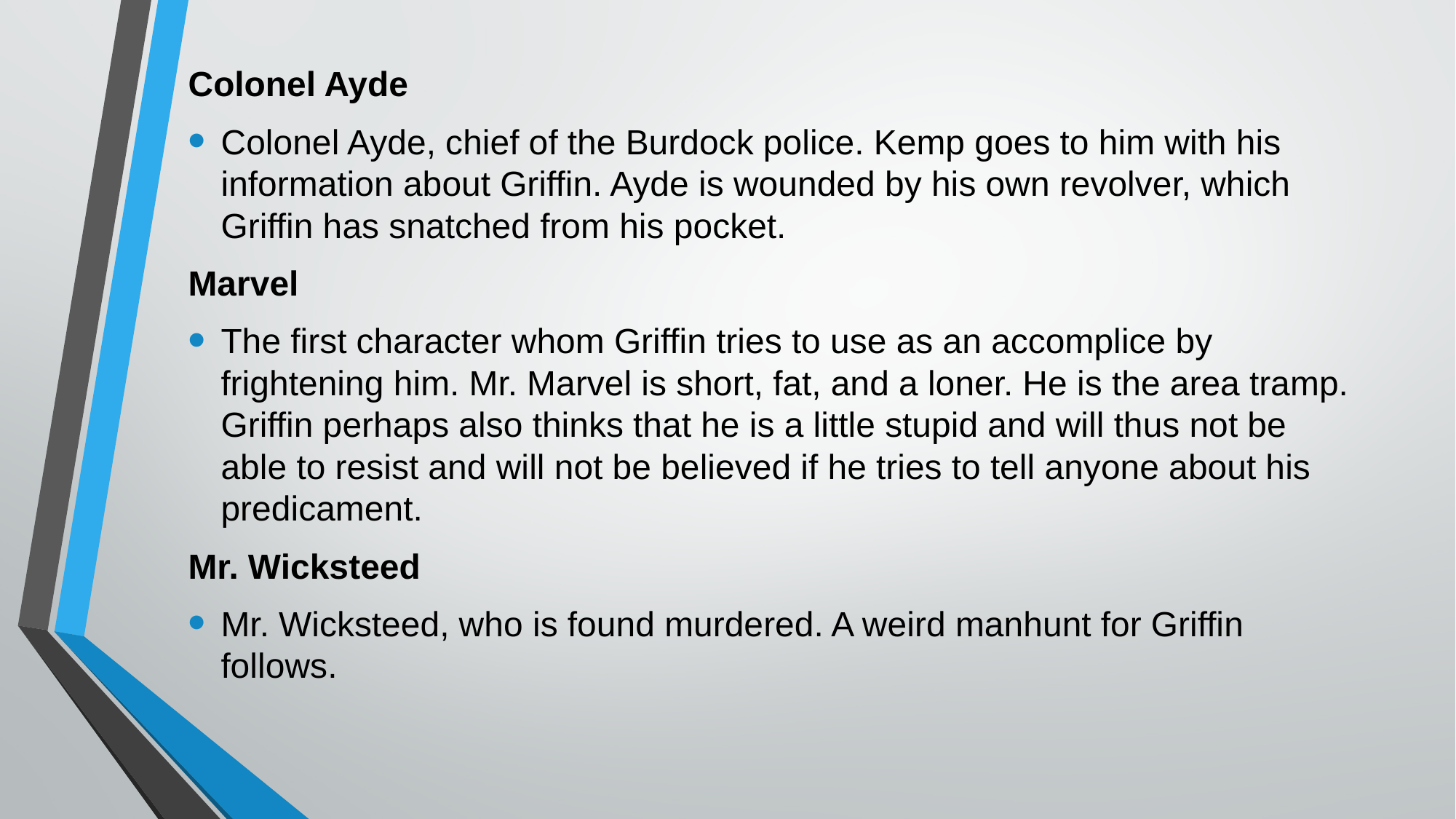

Colonel Ayde
Colonel Ayde, chief of the Burdock police. Kemp goes to him with his information about Griffin. Ayde is wounded by his own revolver, which Griffin has snatched from his pocket.
Marvel
The first character whom Griffin tries to use as an accomplice by frightening him. Mr. Marvel is short, fat, and a loner. He is the area tramp. Griffin perhaps also thinks that he is a little stupid and will thus not be able to resist and will not be believed if he tries to tell anyone about his predicament.
Mr. Wicksteed
Mr. Wicksteed, who is found murdered. A weird manhunt for Griffin follows.